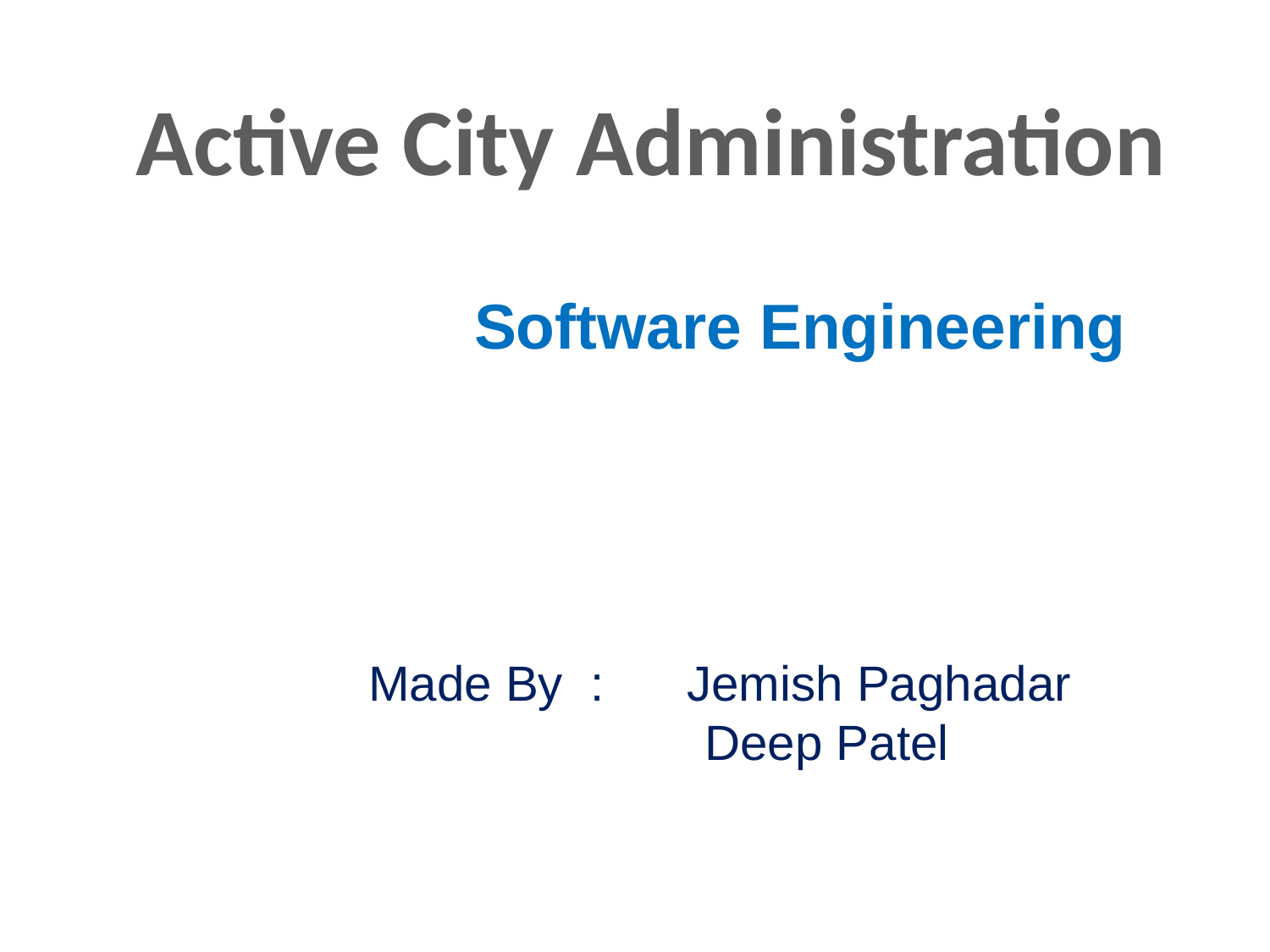

Active City Administration
Software Engineering
Made By  :      Jemish Paghadar
	       	      Deep Patel